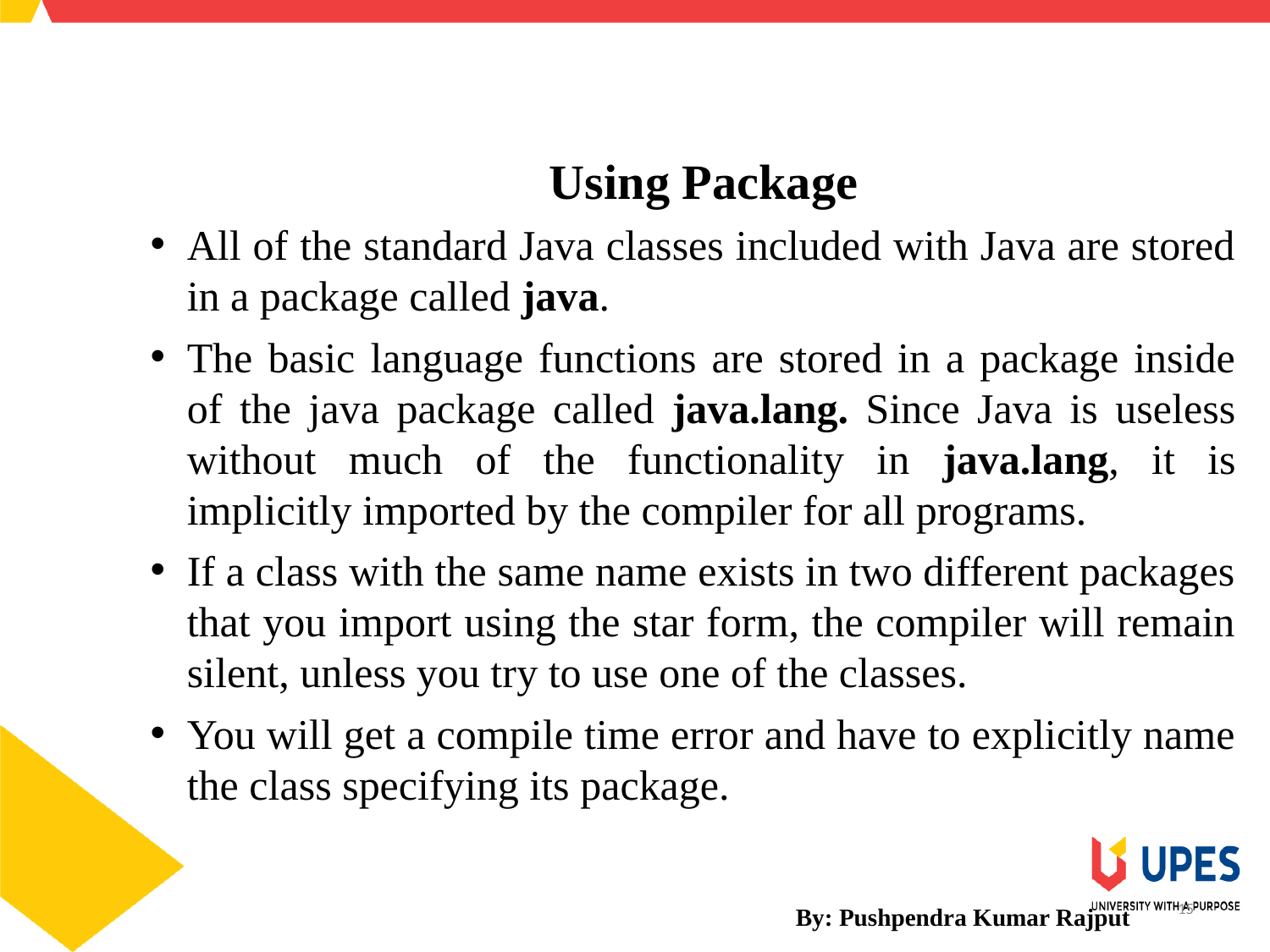

Using Package
All of the standard Java classes included with Java are stored in a package called java.
The basic language functions are stored in a package inside of the java package called java.lang. Since Java is useless without much of the functionality in java.lang, it is implicitly imported by the compiler for all programs.
If a class with the same name exists in two different packages that you import using the star form, the compiler will remain silent, unless you try to use one of the classes.
You will get a compile time error and have to explicitly name the class specifying its package.

15
By: Pushpendra Kumar Rajput